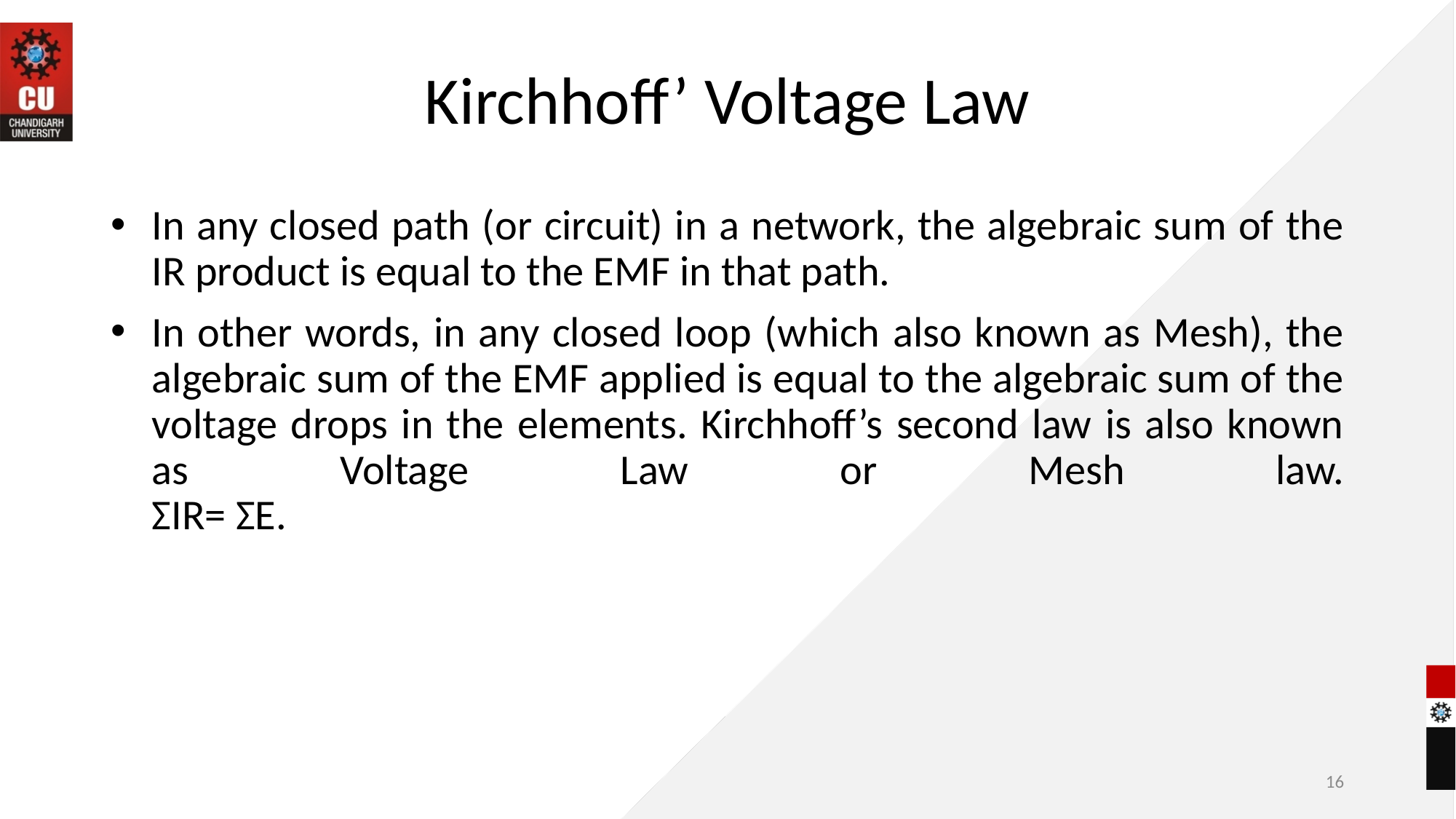

# Kirchhoff’ Voltage Law
In any closed path (or circuit) in a network, the algebraic sum of the IR product is equal to the EMF in that path.
In other words, in any closed loop (which also known as Mesh), the algebraic sum of the EMF applied is equal to the algebraic sum of the voltage drops in the elements. Kirchhoff’s second law is also known as Voltage Law or Mesh law.
ΣIR= ΣE.
16